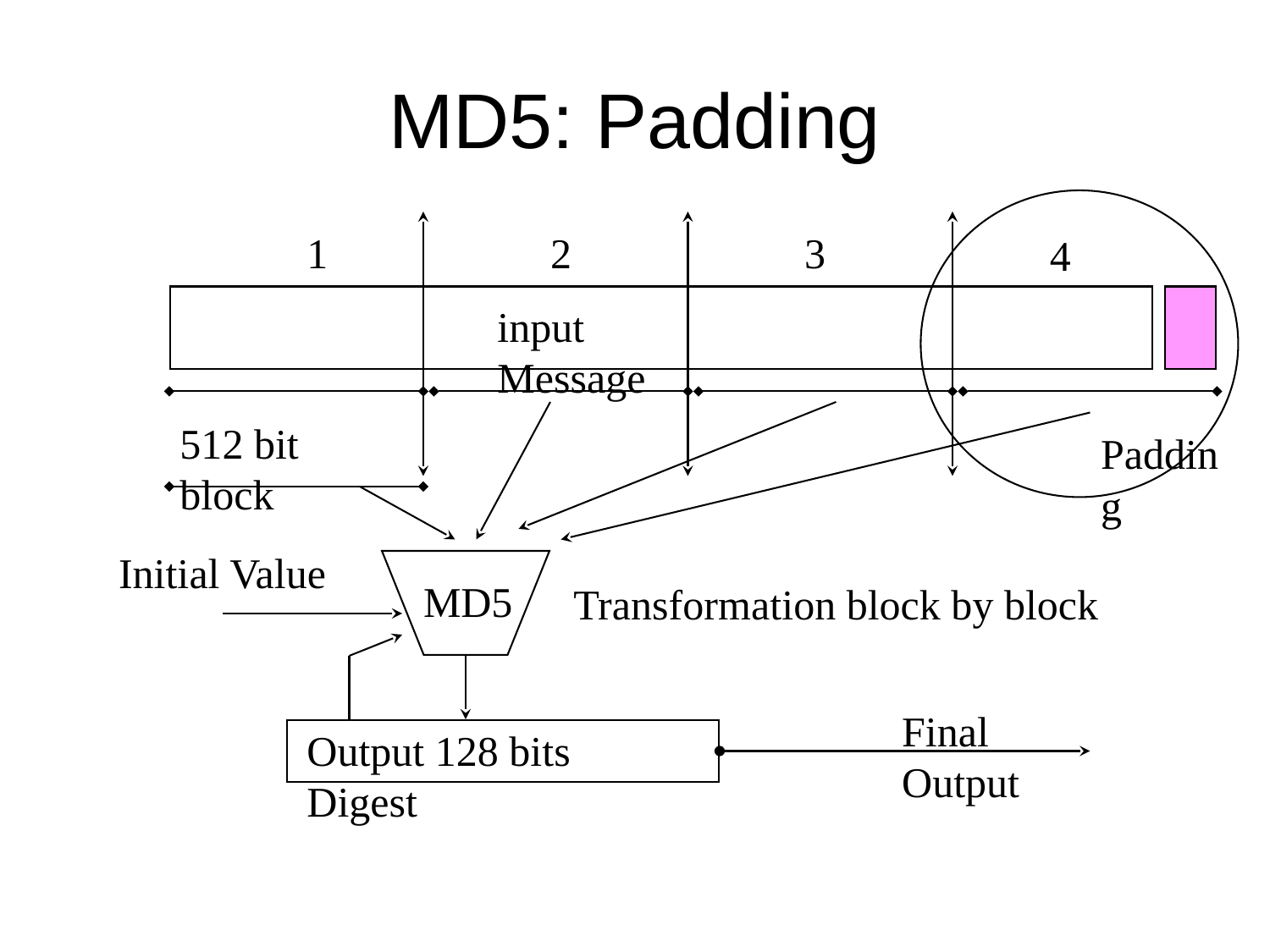

# MD5: Padding

1
2
3
4

input Message
512 bit block
Padding
Initial Value

MD5
Transformation block by block
Final Output
Output 128 bits Digest